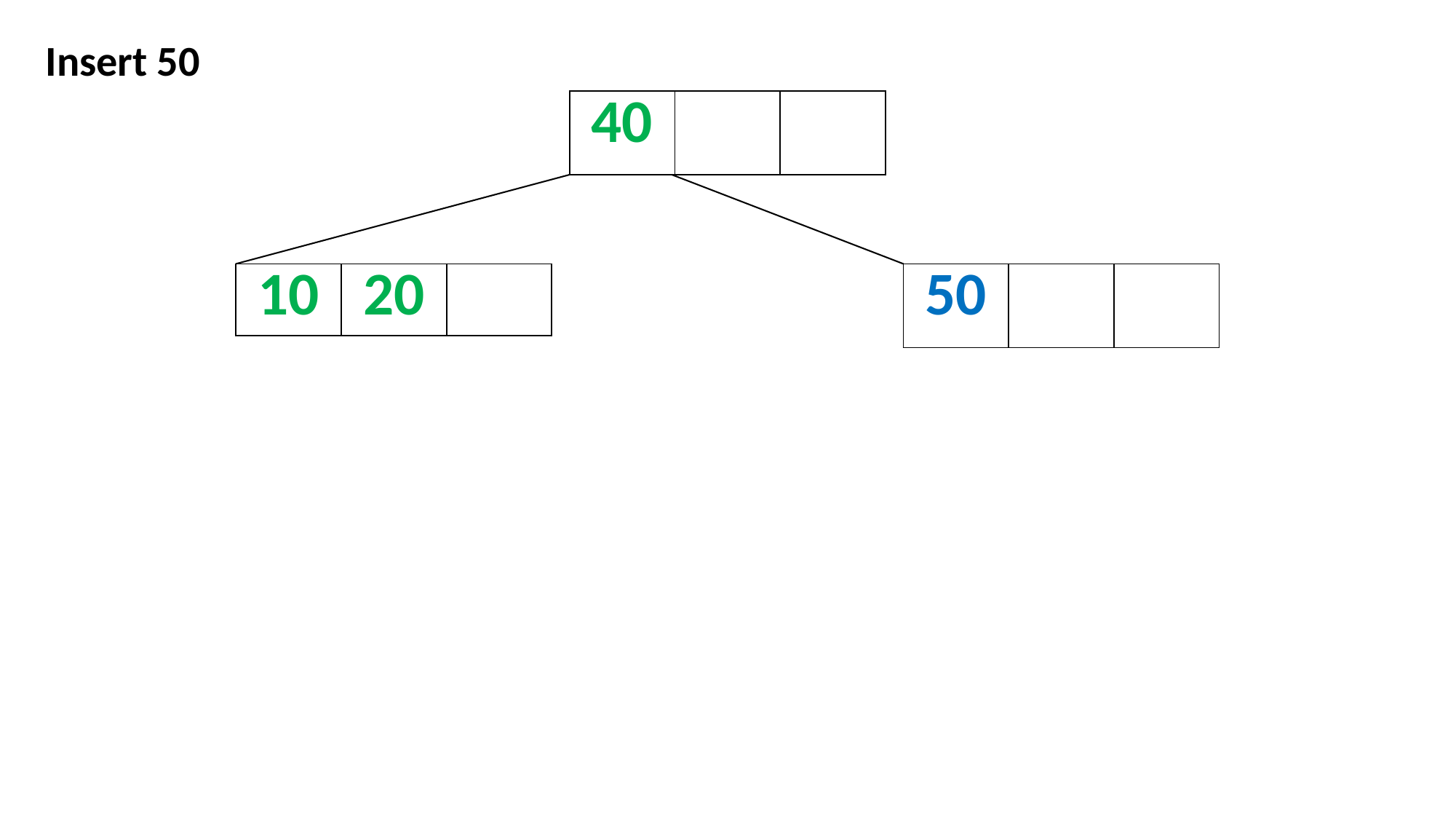

Insert 50
| 40 |  |  |
| --- | --- | --- |
| 10 | 20 |  |
| --- | --- | --- |
| 50 |  |  |
| --- | --- | --- |